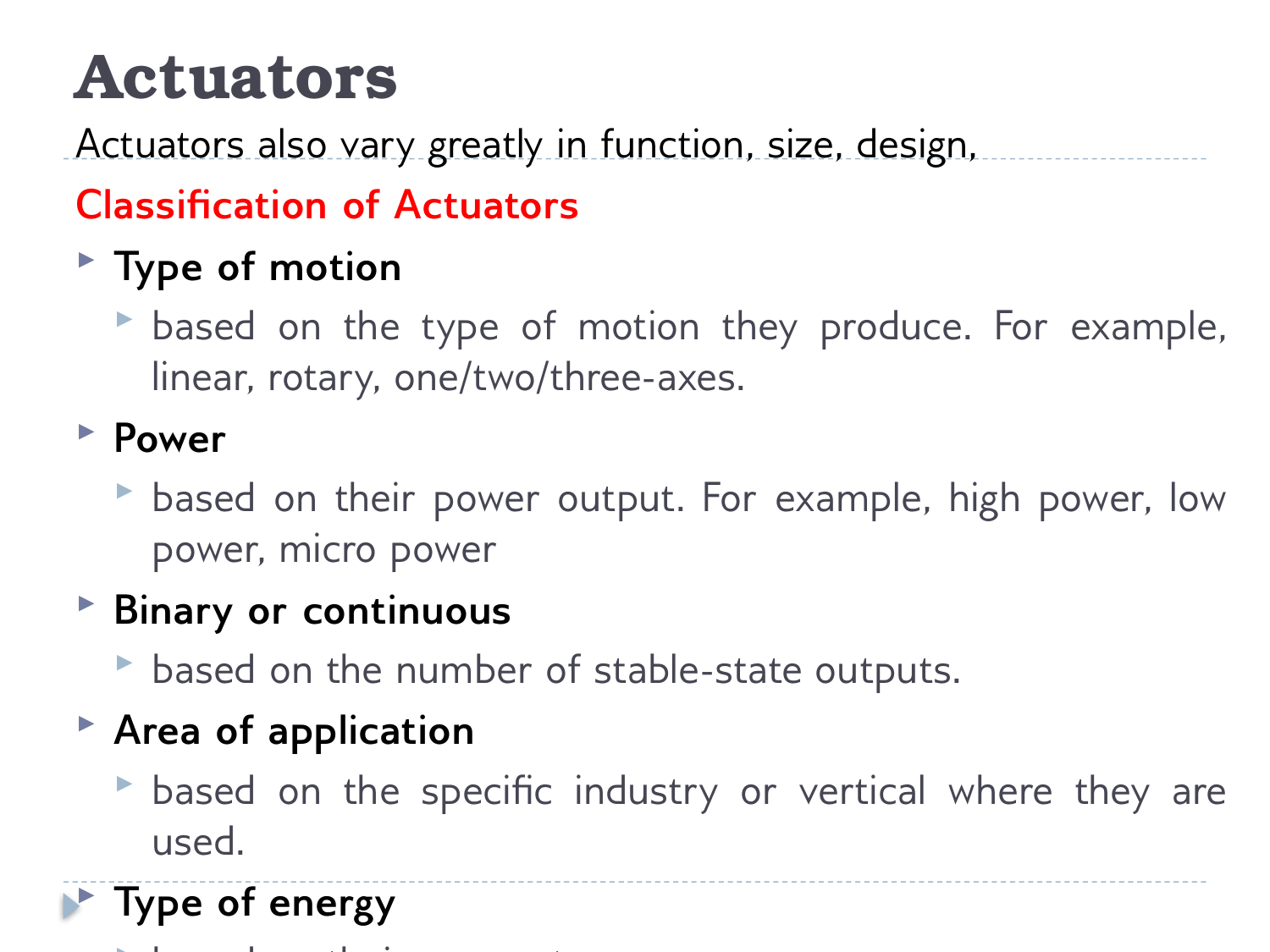

# Actuators
Actuators also vary greatly in function, size, design,
Classification of Actuators
Type of motion
based on the type of motion they produce. For example, linear, rotary, one/two/three-axes.
Power
based on their power output. For example, high power, low power, micro power
Binary or continuous
based on the number of stable-state outputs.
Area of application
based on the specific industry or vertical where they are used.
Type of energy
based on their energy type